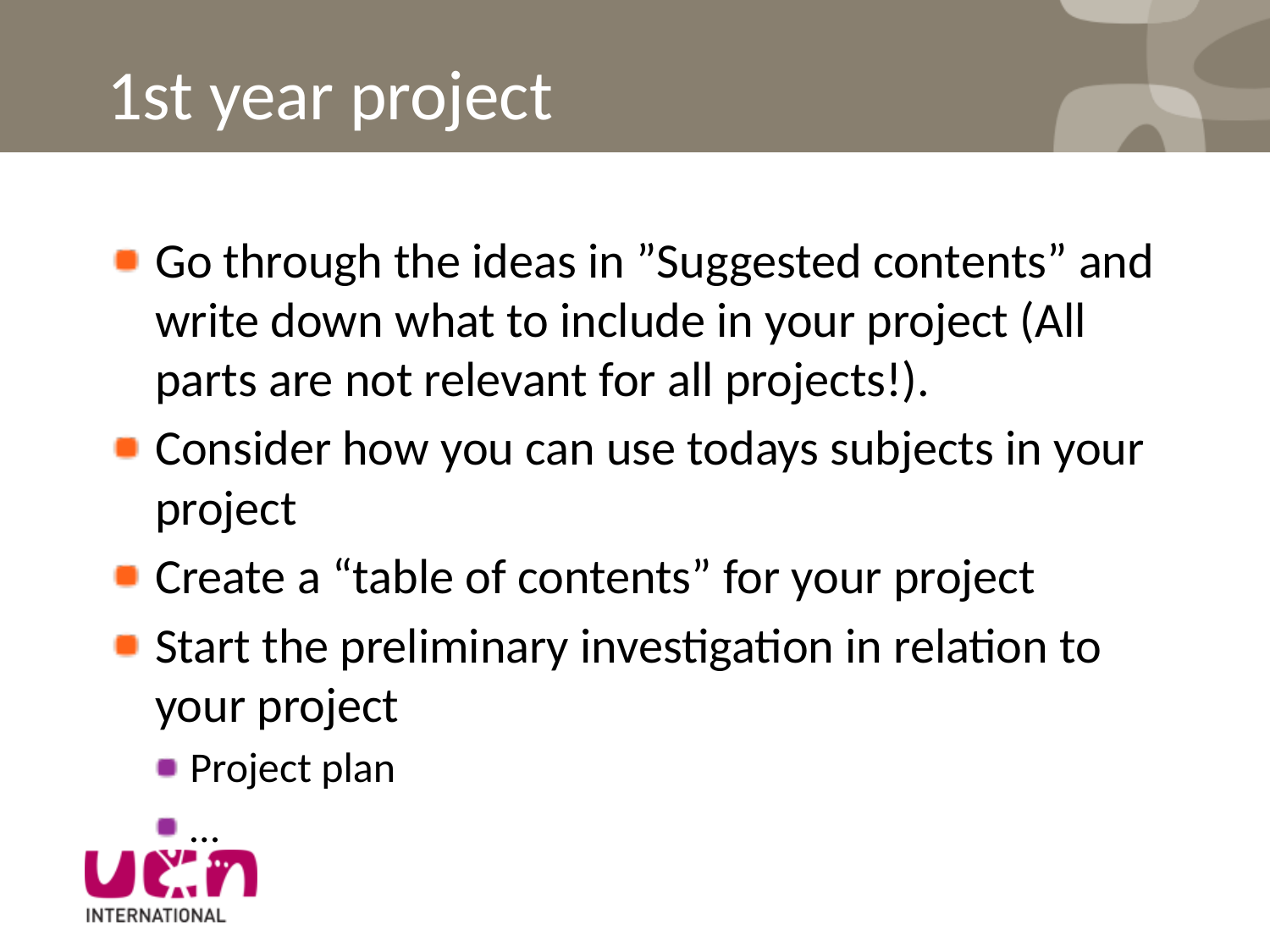

# 1st year project
Go through the ideas in ”Suggested contents” and write down what to include in your project (All parts are not relevant for all projects!).
Consider how you can use todays subjects in your project
Create a “table of contents” for your project
Start the preliminary investigation in relation to your project
Project plan
…